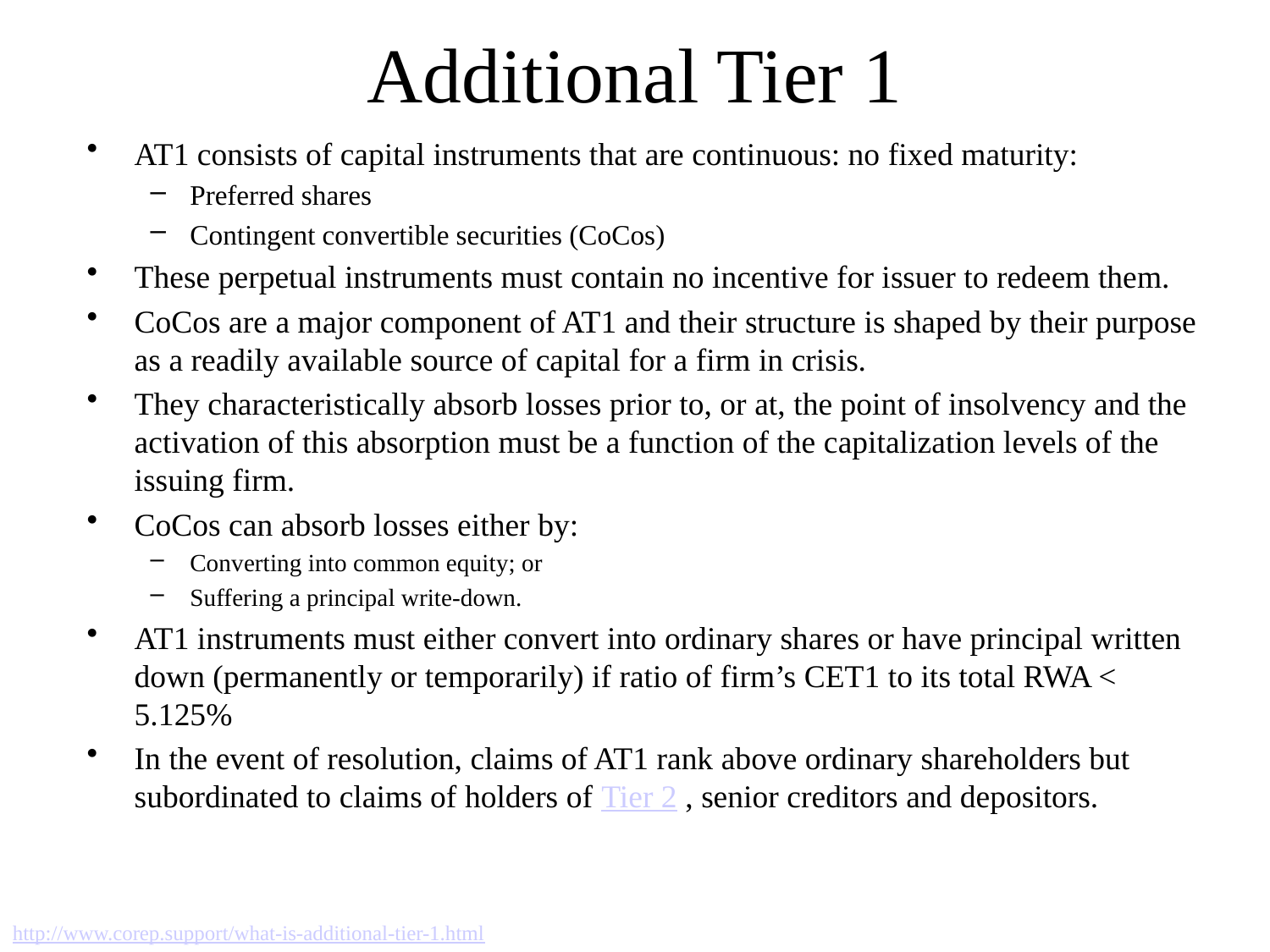

# Additional Tier 1
AT1 consists of capital instruments that are continuous: no fixed maturity:
Preferred shares
Contingent convertible securities (CoCos)
These perpetual instruments must contain no incentive for issuer to redeem them.
CoCos are a major component of AT1 and their structure is shaped by their purpose as a readily available source of capital for a firm in crisis.
They characteristically absorb losses prior to, or at, the point of insolvency and the activation of this absorption must be a function of the capitalization levels of the issuing firm.
CoCos can absorb losses either by:
Converting into common equity; or
Suffering a principal write-down.
AT1 instruments must either convert into ordinary shares or have principal written down (permanently or temporarily) if ratio of firm’s CET1 to its total RWA < 5.125%
In the event of resolution, claims of AT1 rank above ordinary shareholders but subordinated to claims of holders of Tier 2 , senior creditors and depositors.

http://www.corep.support/what-is-additional-tier-1.html